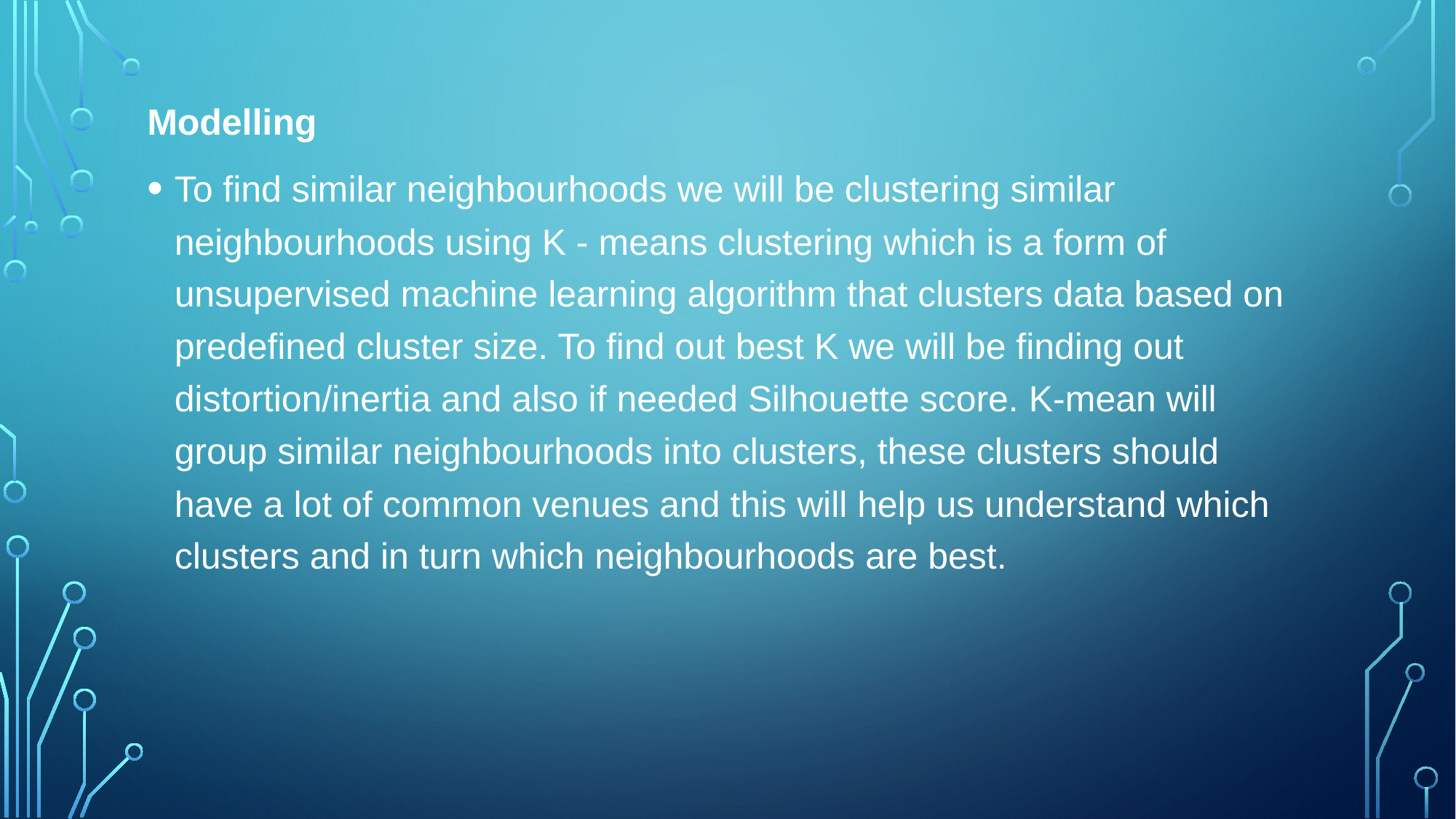

Modelling
To find similar neighbourhoods we will be clustering similar neighbourhoods using K - means clustering which is a form of unsupervised machine learning algorithm that clusters data based on predefined cluster size. To find out best K we will be finding out distortion/inertia and also if needed Silhouette score. K-mean will group similar neighbourhoods into clusters, these clusters should have a lot of common venues and this will help us understand which clusters and in turn which neighbourhoods are best.